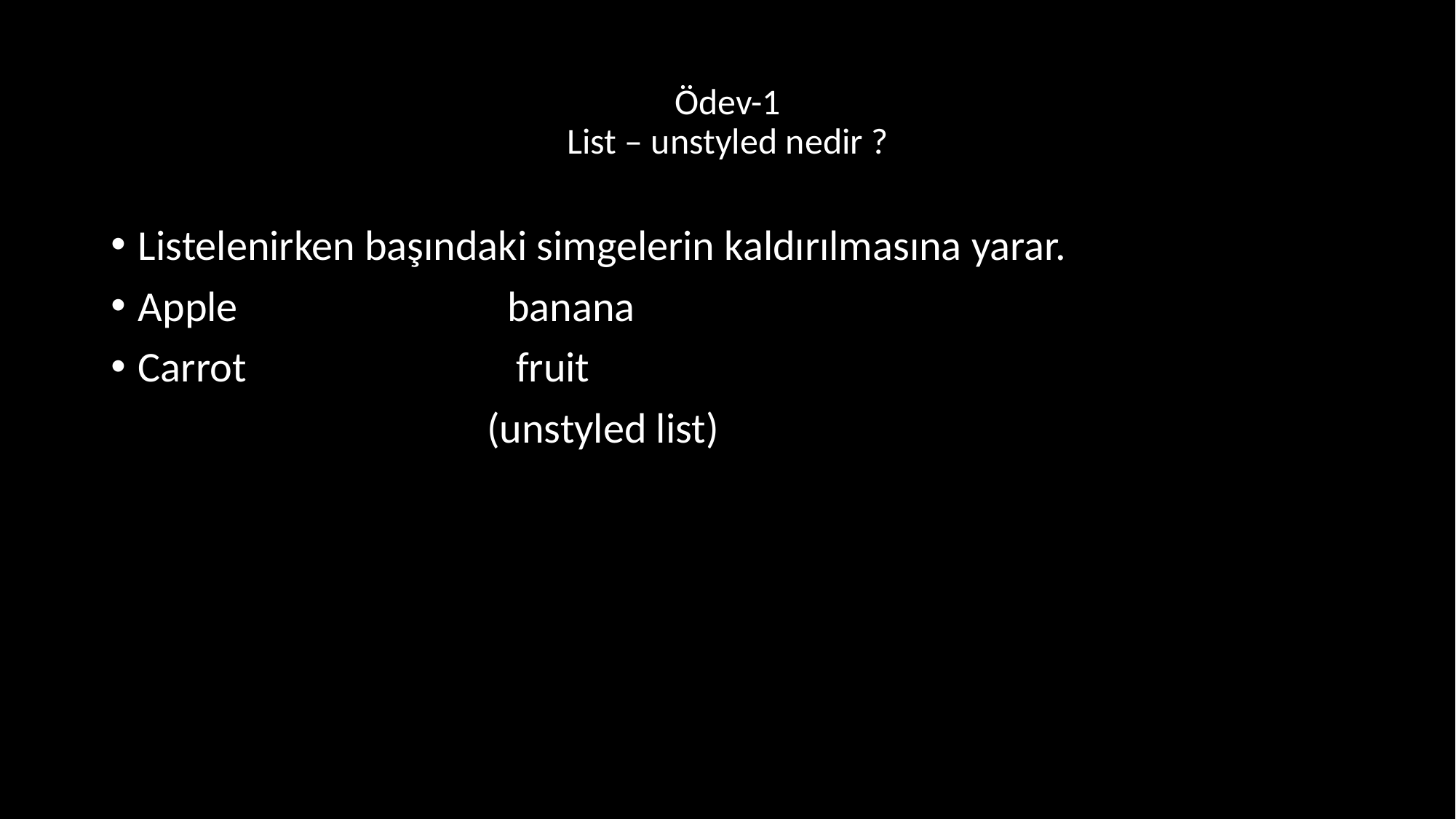

# Ödev-1 List – unstyled nedir ?
Listelenirken başındaki simgelerin kaldırılmasına yarar.
Apple                            banana
Carrot                            fruit
                                       (unstyled list)